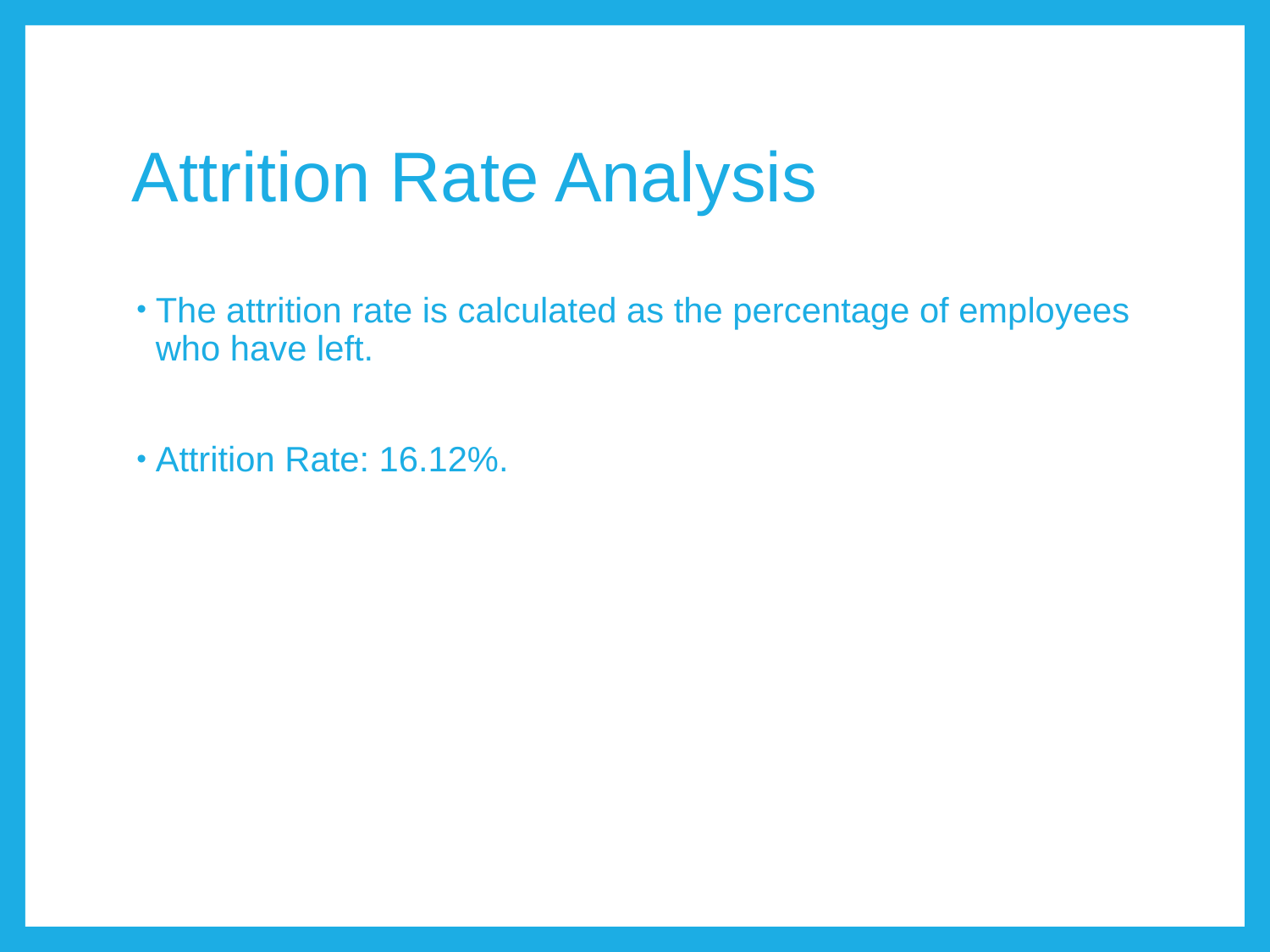

# Attrition Rate Analysis
The attrition rate is calculated as the percentage of employees who have left.

Attrition Rate: 16.12%.